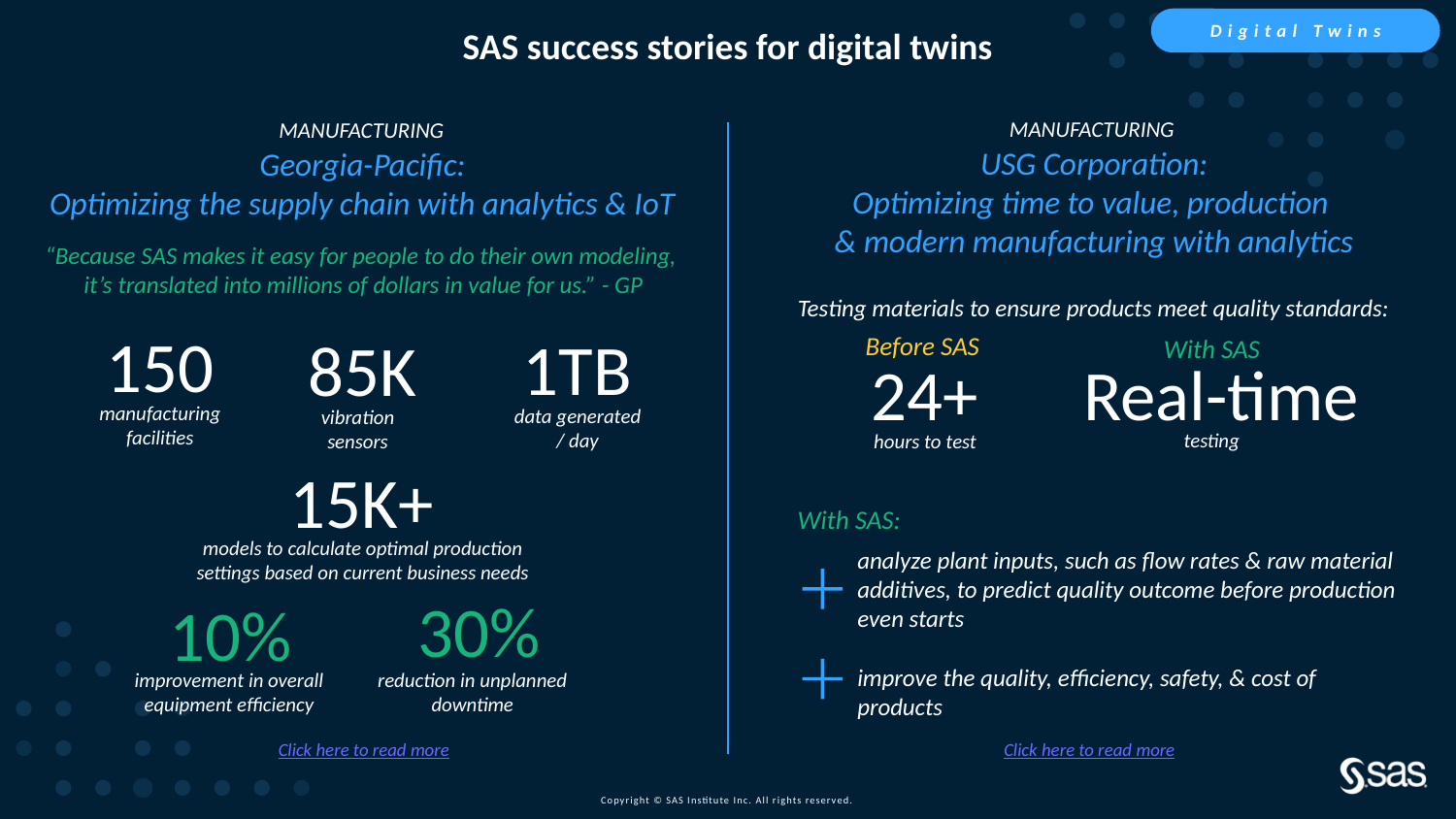

Digital Twins
SAS success stories for digital twins
MANUFACTURING
MANUFACTURING
USG Corporation:
Optimizing time to value, production
& modern manufacturing with analytics
Georgia-Pacific:
Optimizing the supply chain with analytics & IoT
“Because SAS makes it easy for people to do their own modeling,
it’s translated into millions of dollars in value for us.” - GP
Testing materials to ensure products meet quality standards:
150
1TB
85K
Before SAS
With SAS
Real-time
24+
manufacturing
facilities
data generated
/ day
vibration
sensors
testing
hours to test
15K+
With SAS:
models to calculate optimal production
settings based on current business needs
analyze plant inputs, such as flow rates & raw material additives, to predict quality outcome before production even starts

30%
10%
improve the quality, efficiency, safety, & cost of products

improvement in overall equipment efficiency
reduction in unplanned downtime
Click here to read more
Click here to read more